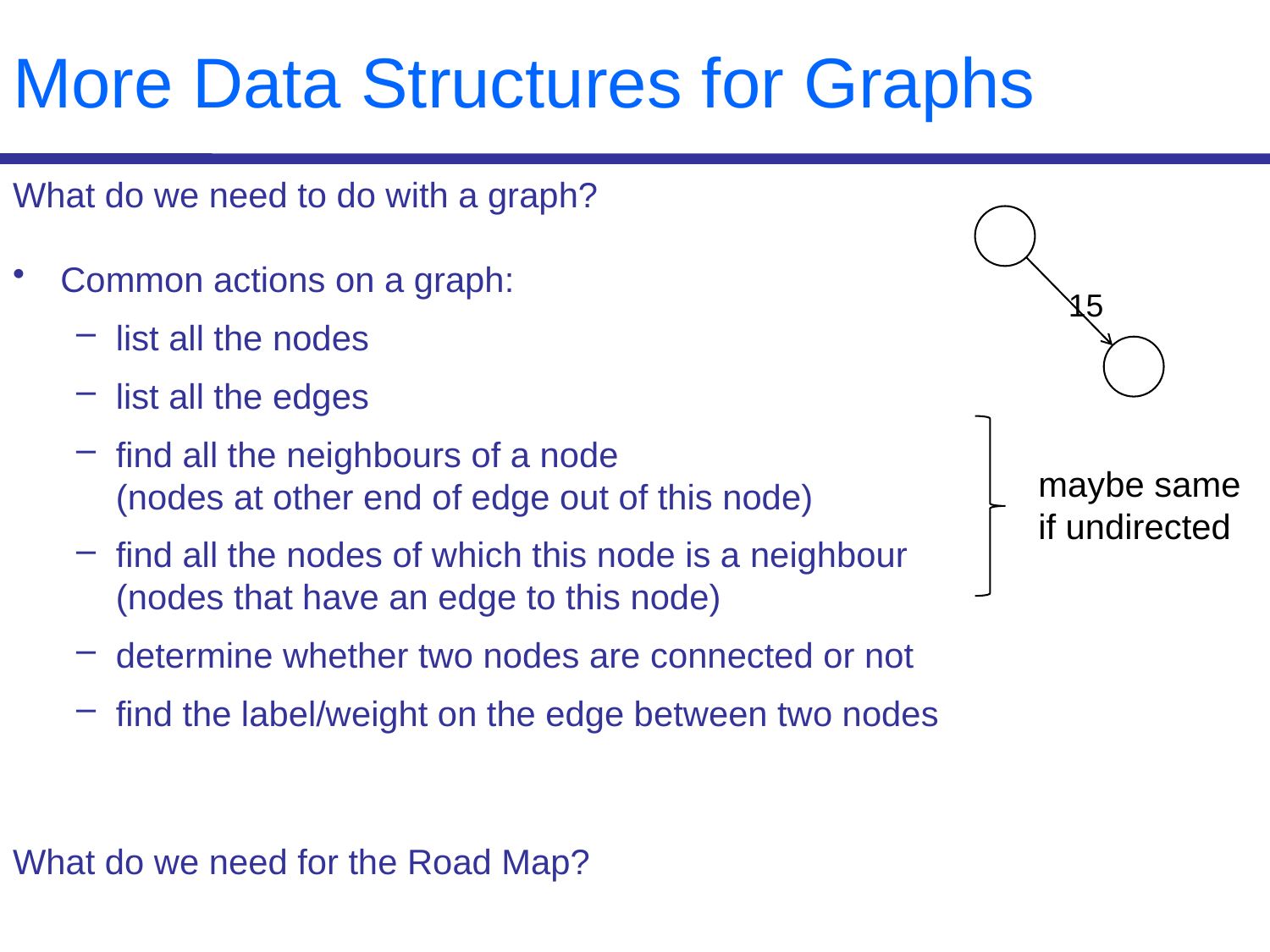

# More Data Structures for Graphs
What do we need to do with a graph?
Common actions on a graph:
list all the nodes
list all the edges
find all the neighbours of a node
(nodes at other end of edge out of this node)
find all the nodes of which this node is a neighbour
(nodes that have an edge to this node)
determine whether two nodes are connected or not
find the label/weight on the edge between two nodes

What do we need for the Road Map?

15

maybe same
if undirected